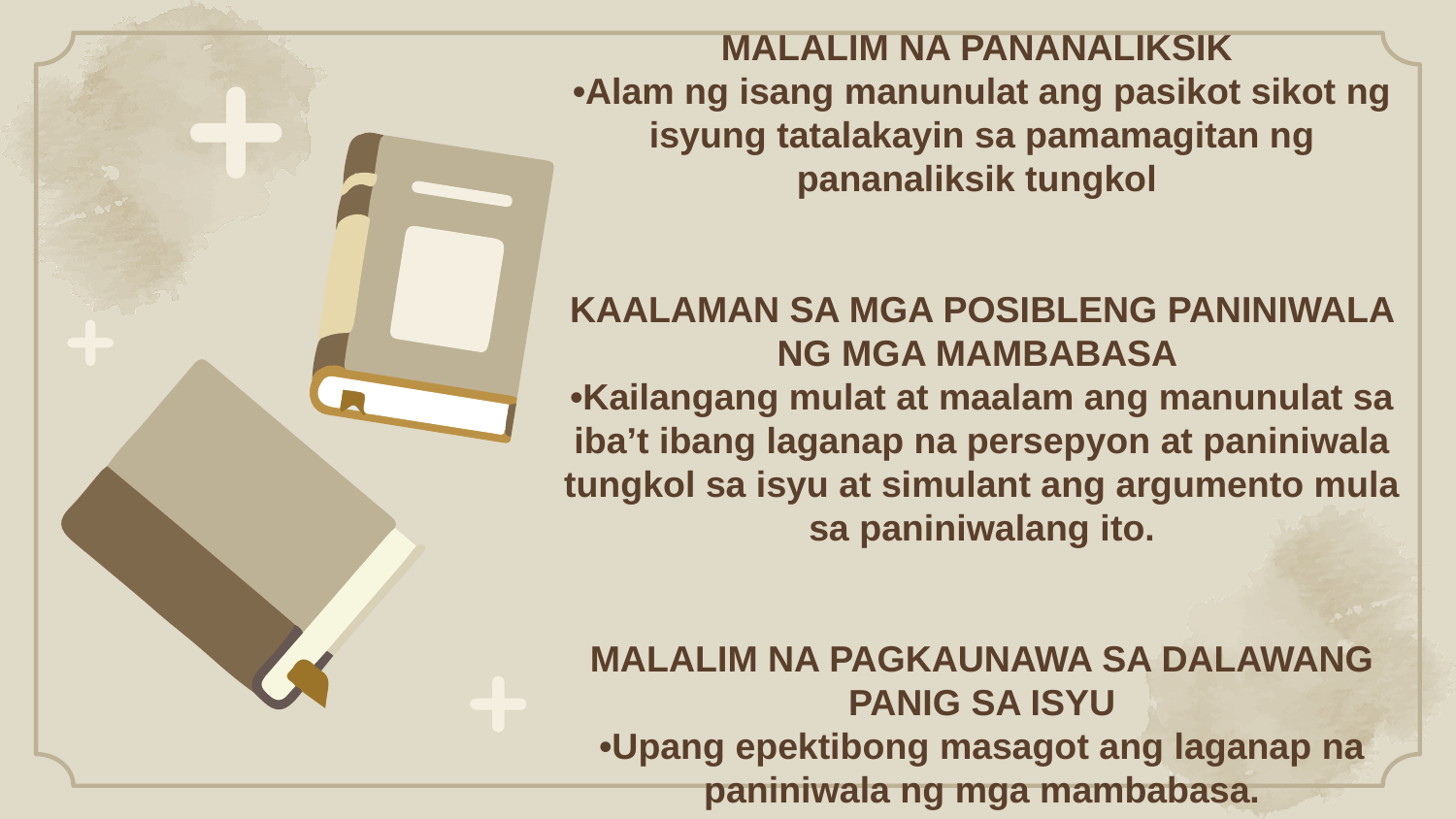

# MALALIM NA PANANALIKSIK •Alam ng isang manunulat ang pasikot sikot ng isyung tatalakayin sa pamamagitan ng pananaliksik tungkol KAALAMAN SA MGA POSIBLENG PANINIWALA NG MGA MAMBABASA •Kailangang mulat at maalam ang manunulat sa iba’t ibang laganap na persepyon at paniniwala tungkol sa isyu at simulant ang argumento mula sa paniniwalang ito. MALALIM NA PAGKAUNAWA SA DALAWANG PANIG SA ISYU •Upang epektibong masagot ang laganap na paniniwala ng mga mambabasa.